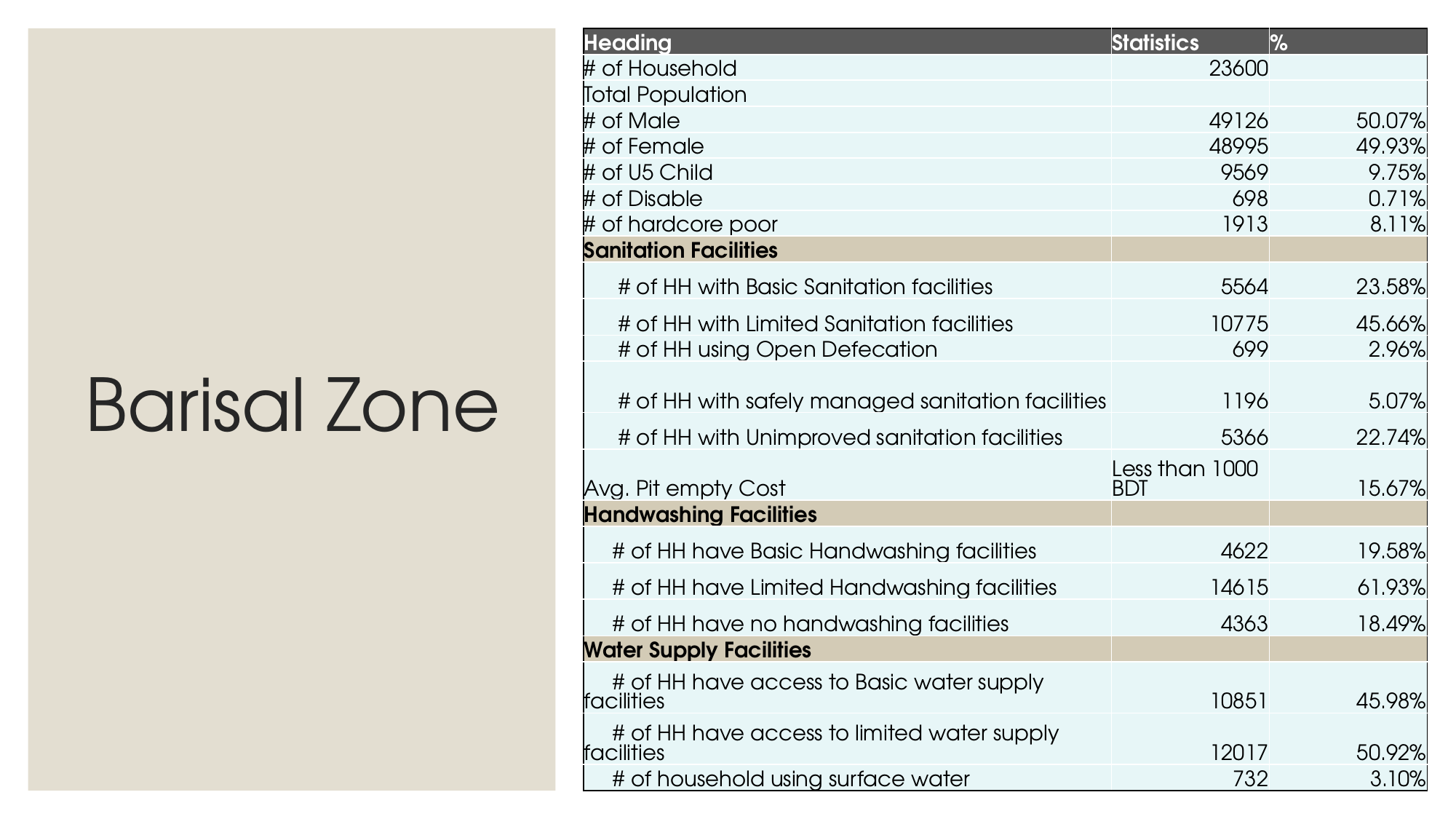

| Heading | Statistics | % |
| --- | --- | --- |
| # of Household | 23600 |  |
| Total Population |  |  |
| # of Male | 49126 | 50.07% |
| # of Female | 48995 | 49.93% |
| # of U5 Child | 9569 | 9.75% |
| # of Disable | 698 | 0.71% |
| # of hardcore poor | 1913 | 8.11% |
| Sanitation Facilities |  |  |
| # of HH with Basic Sanitation facilities | 5564 | 23.58% |
| # of HH with Limited Sanitation facilities | 10775 | 45.66% |
| # of HH using Open Defecation | 699 | 2.96% |
| # of HH with safely managed sanitation facilities | 1196 | 5.07% |
| # of HH with Unimproved sanitation facilities | 5366 | 22.74% |
| Avg. Pit empty Cost | Less than 1000 BDT | 15.67% |
| Handwashing Facilities |  |  |
| # of HH have Basic Handwashing facilities | 4622 | 19.58% |
| # of HH have Limited Handwashing facilities | 14615 | 61.93% |
| # of HH have no handwashing facilities | 4363 | 18.49% |
| Water Supply Facilities |  |  |
| # of HH have access to Basic water supply facilities | 10851 | 45.98% |
| # of HH have access to limited water supply facilities | 12017 | 50.92% |
| # of household using surface water | 732 | 3.10% |
# Barisal Zone